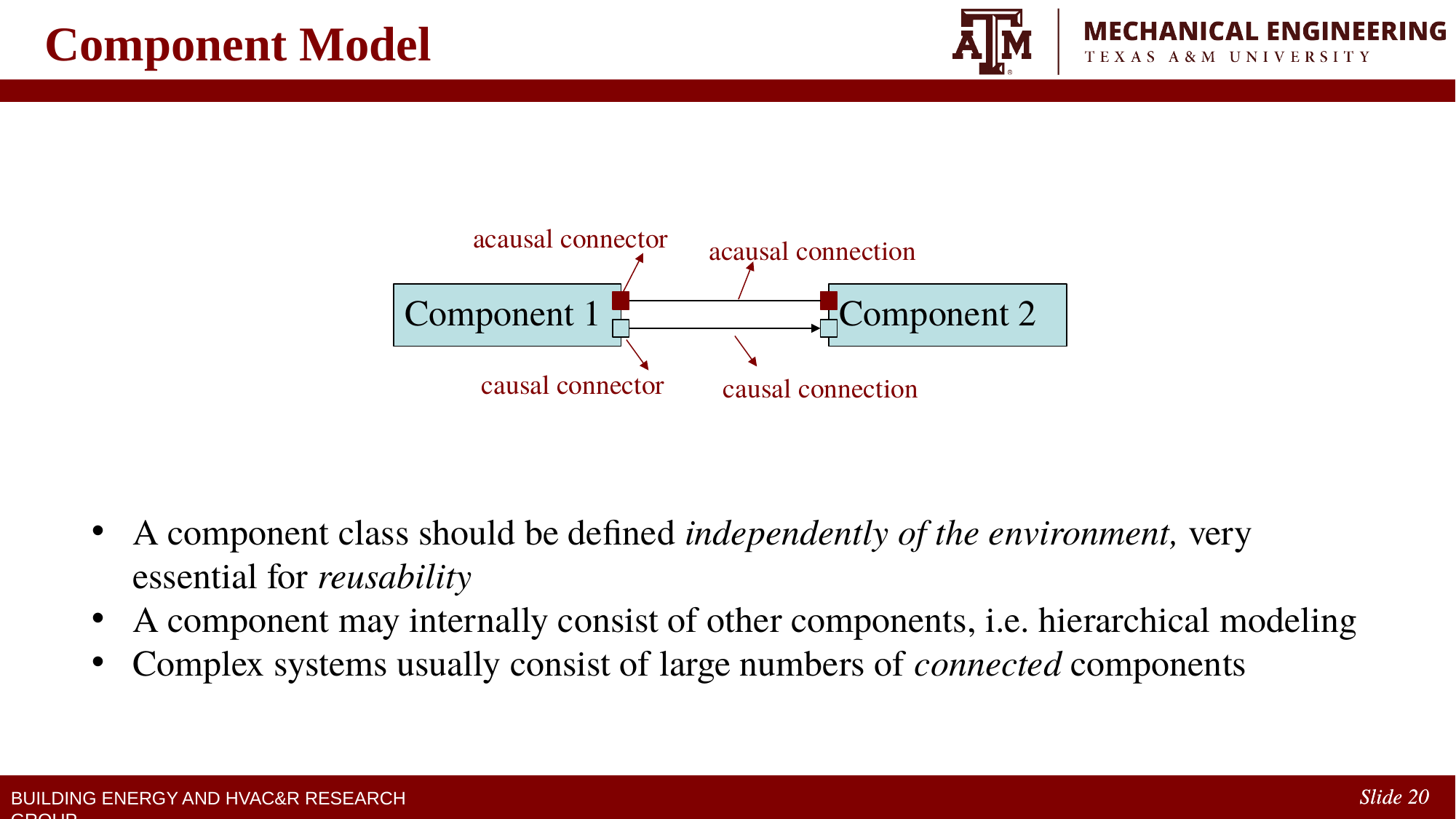

# Component Model
acausal connector
acausal connection
Component 1
Component 2

causal connector
causal connection
A component class should be defined independently of the environment, very essential for reusability
A component may internally consist of other components, i.e. hierarchical modeling
Complex systems usually consist of large numbers of connected components